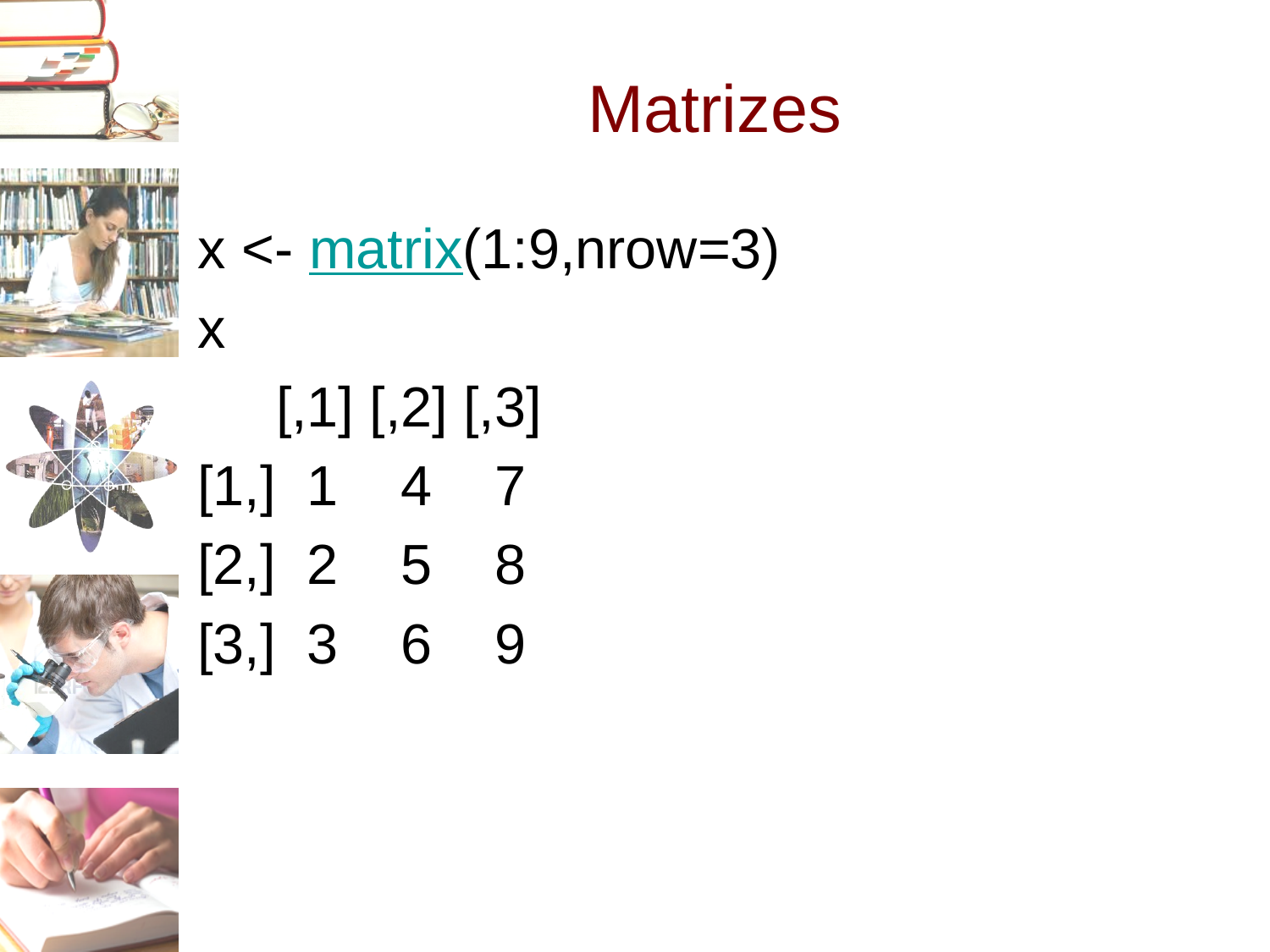

# Matrizes
x <- matrix(1:9,nrow=3)
x
     [,1] [,2] [,3]
[1,]  1    4    7
[2,]  2    5    8
[3,]  3    6    9